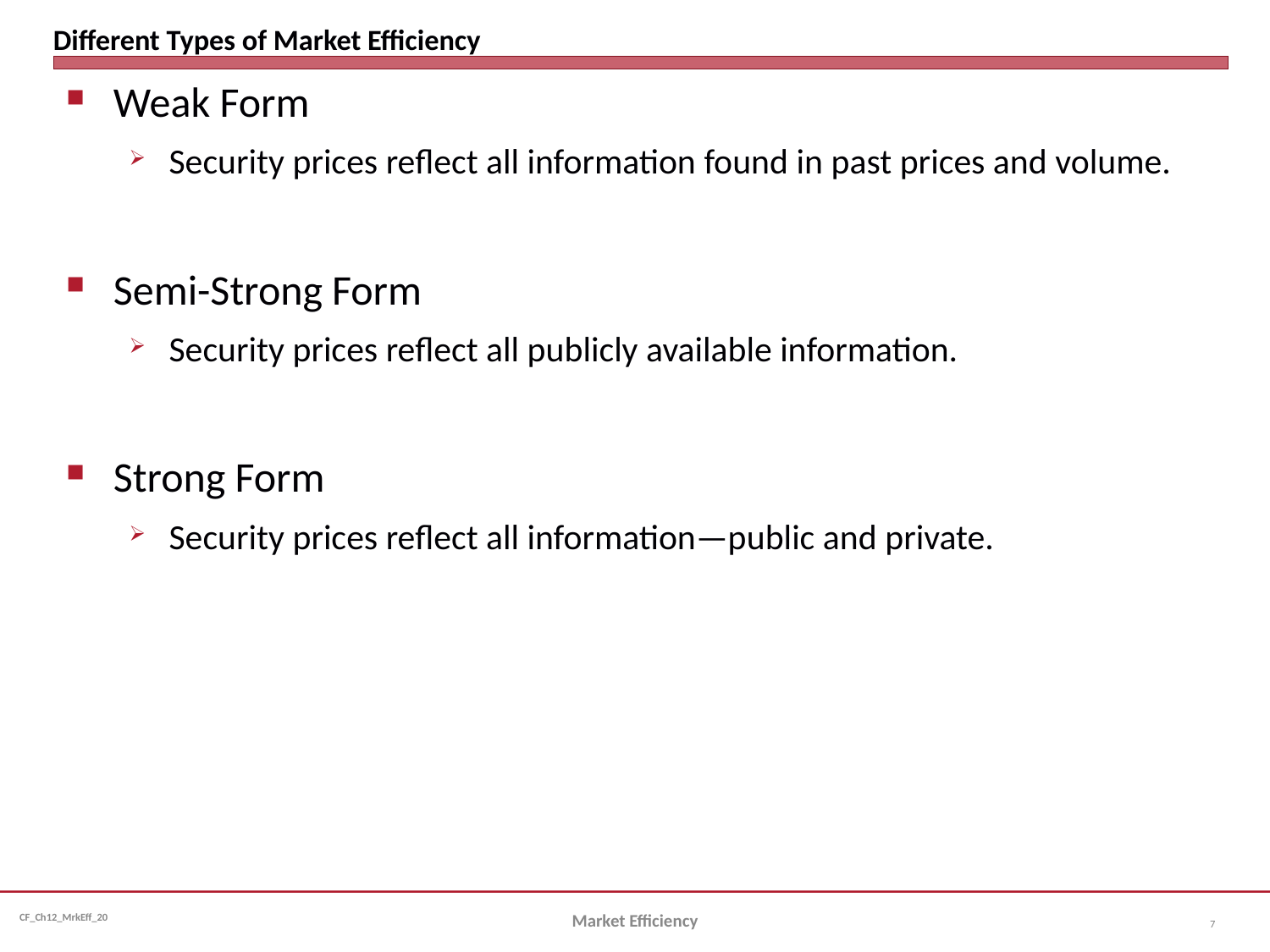

# Different Types of Market Efficiency
Weak Form
Security prices reflect all information found in past prices and volume.

Semi-Strong Form
Security prices reflect all publicly available information.

Strong Form
Security prices reflect all information—public and private.
Market Efficiency
7